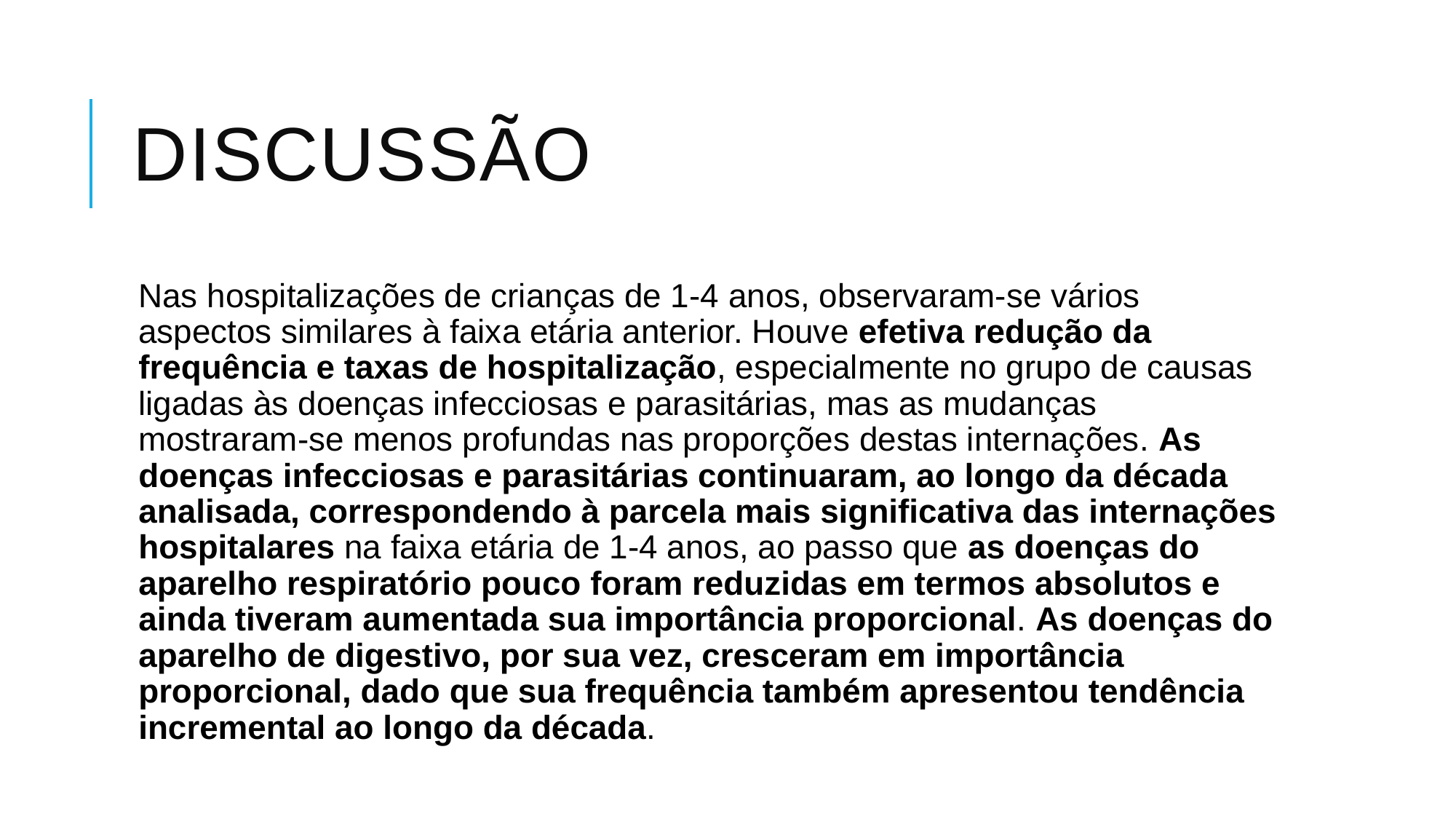

# discussão
Nas hospitalizações de crianças de 1-4 anos, observaram-se vários aspectos similares à faixa etária anterior. Houve efetiva redução da frequência e taxas de hospitalização, especialmente no grupo de causas ligadas às doenças infecciosas e parasitárias, mas as mudanças mostraram-se menos profundas nas proporções destas internações. As doenças infecciosas e parasitárias continuaram, ao longo da década analisada, correspondendo à parcela mais significativa das internações hospitalares na faixa etária de 1-4 anos, ao passo que as doenças do aparelho respiratório pouco foram reduzidas em termos absolutos e ainda tiveram aumentada sua importância proporcional. As doenças do aparelho de digestivo, por sua vez, cresceram em importância proporcional, dado que sua frequência também apresentou tendência incremental ao longo da década.